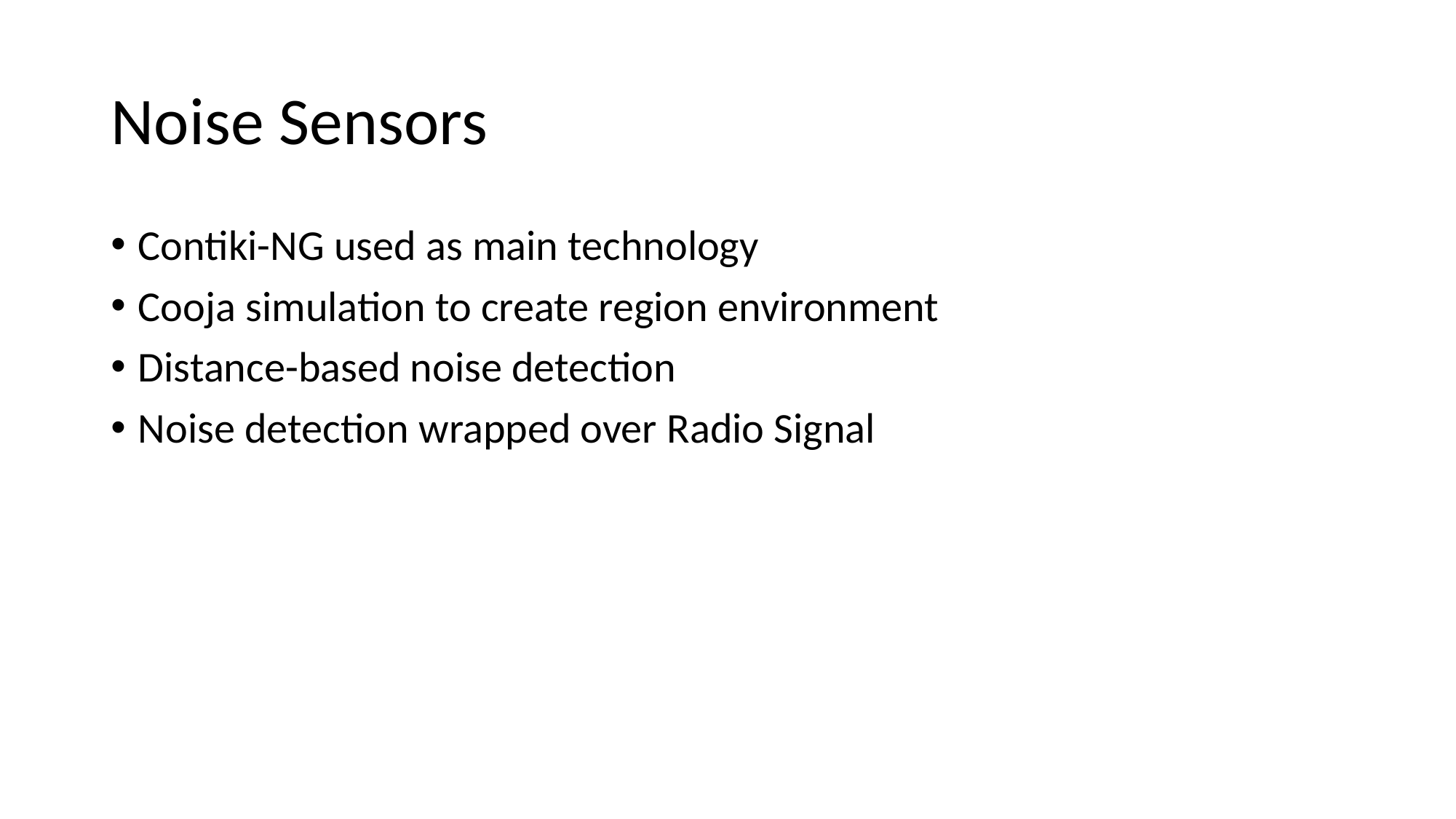

# Noise Sensors
Contiki-NG used as main technology
Cooja simulation to create region environment
Distance-based noise detection
Noise detection wrapped over Radio Signal